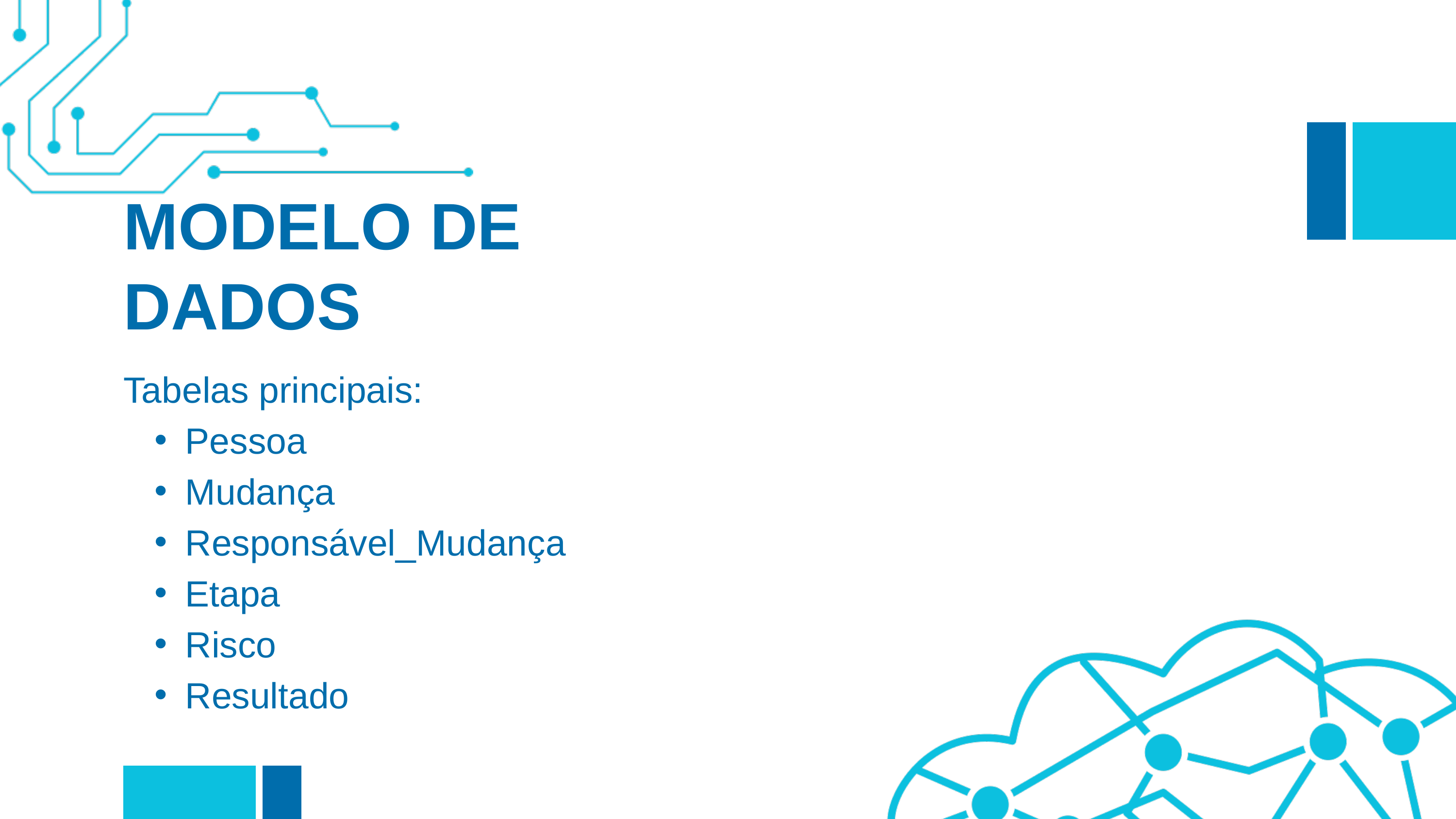

MODELO DE DADOS
Tabelas principais:
Pessoa
Mudança
Responsável_Mudança
Etapa
Risco
Resultado